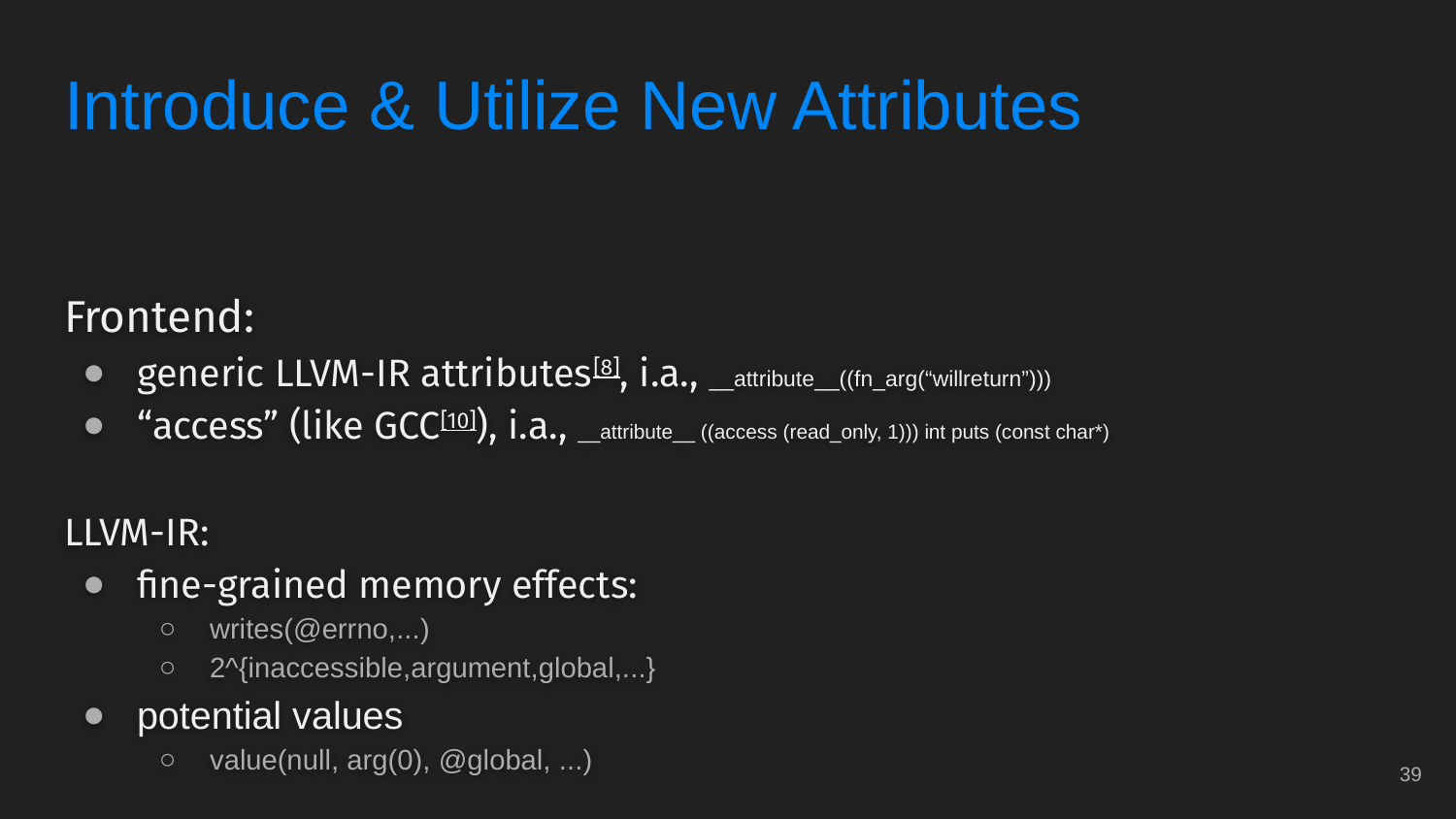

# Introduce & Utilize New Attributes

Frontend:
generic LLVM-IR attributes[8], i.a., __attribute__((fn_arg(“willreturn”)))
“access” (like GCC[10]), i.a., __attribute__ ((access (read_only, 1))) int puts (const char*)

LLVM-IR:
fine-grained memory effects:
writes(@errno,...)
2^{inaccessible,argument,global,...}
potential values
value(null, arg(0), @global, ...)

39